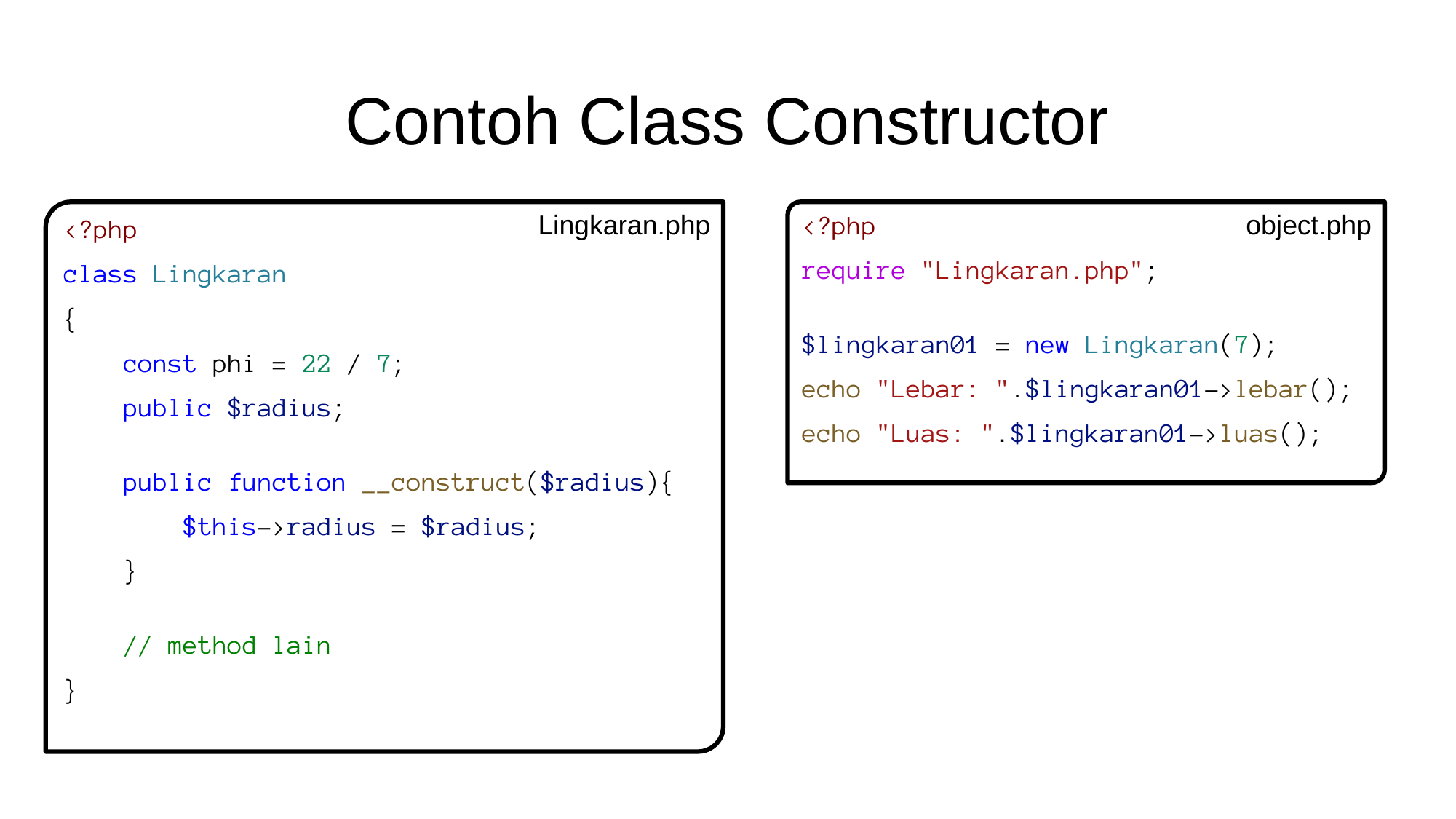

# Contoh Class Constructor
Lingkaran.php
<?php
require "Lingkaran.php";
$lingkaran01 = new Lingkaran(7);
echo "Lebar: ".$lingkaran01->lebar();
echo "Luas: ".$lingkaran01->luas();
object.php
<?php
class Lingkaran
{
    const phi = 22 / 7;
    public $radius;
    public function __construct($radius){
        $this->radius = $radius;
    }
    // method lain
}